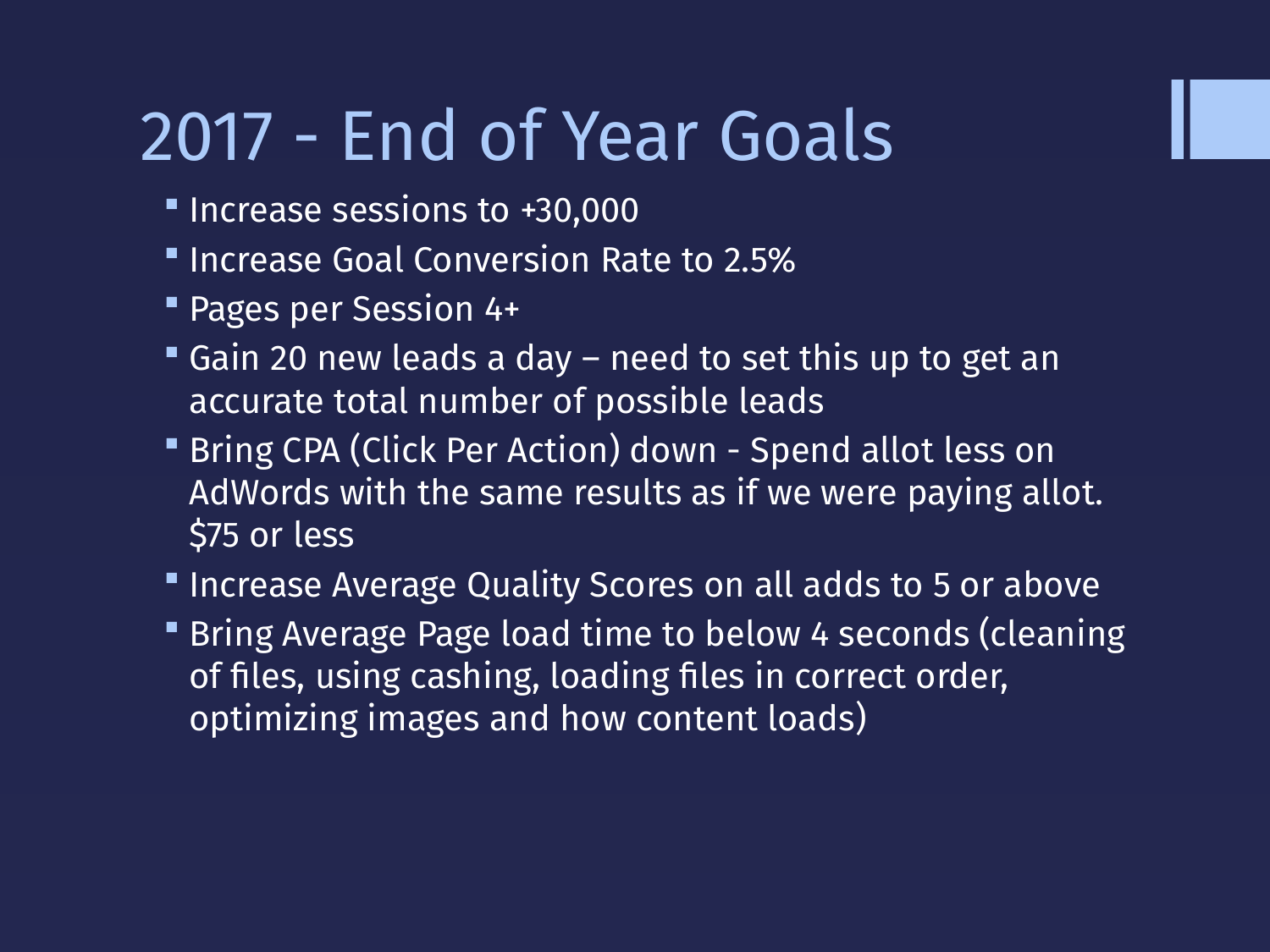

# 2017 - End of Year Goals
Increase sessions to +30,000
Increase Goal Conversion Rate to 2.5%
Pages per Session 4+
Gain 20 new leads a day – need to set this up to get an accurate total number of possible leads
Bring CPA (Click Per Action) down - Spend allot less on AdWords with the same results as if we were paying allot. $75 or less
Increase Average Quality Scores on all adds to 5 or above
Bring Average Page load time to below 4 seconds (cleaning of files, using cashing, loading files in correct order, optimizing images and how content loads)